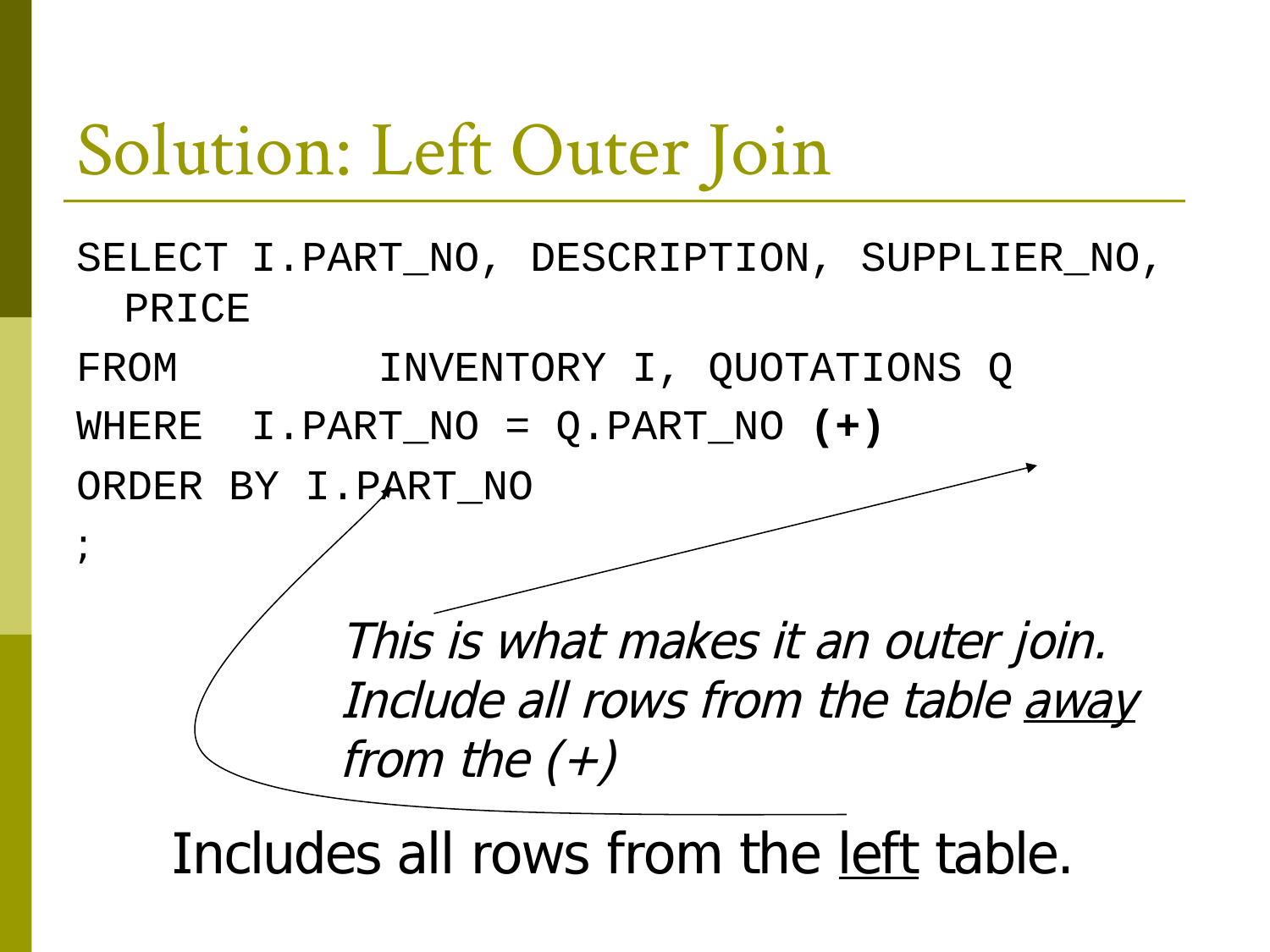

# Solution: Left Outer Join
SELECT	I.PART_NO, DESCRIPTION, SUPPLIER_NO, PRICE
FROM		INVENTORY I, QUOTATIONS Q
WHERE	I.PART_NO = Q.PART_NO (+)
ORDER BY I.PART_NO
;

This is what makes it an outer join.
Include all rows from the table away from the (+)
Includes all rows from the left table.